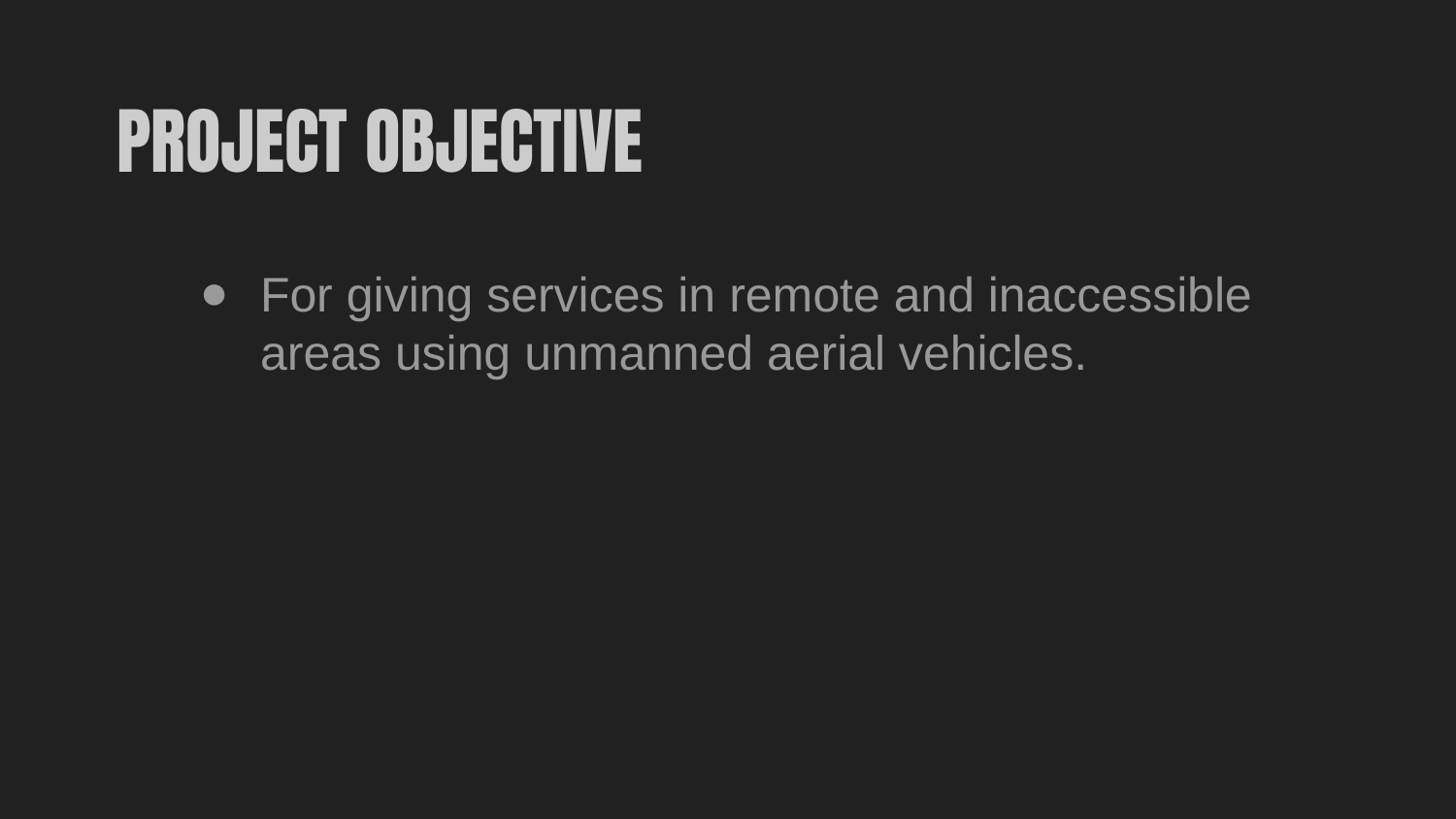

PROJECT OBJECTIVE
For giving services in remote and inaccessible areas using unmanned aerial vehicles.